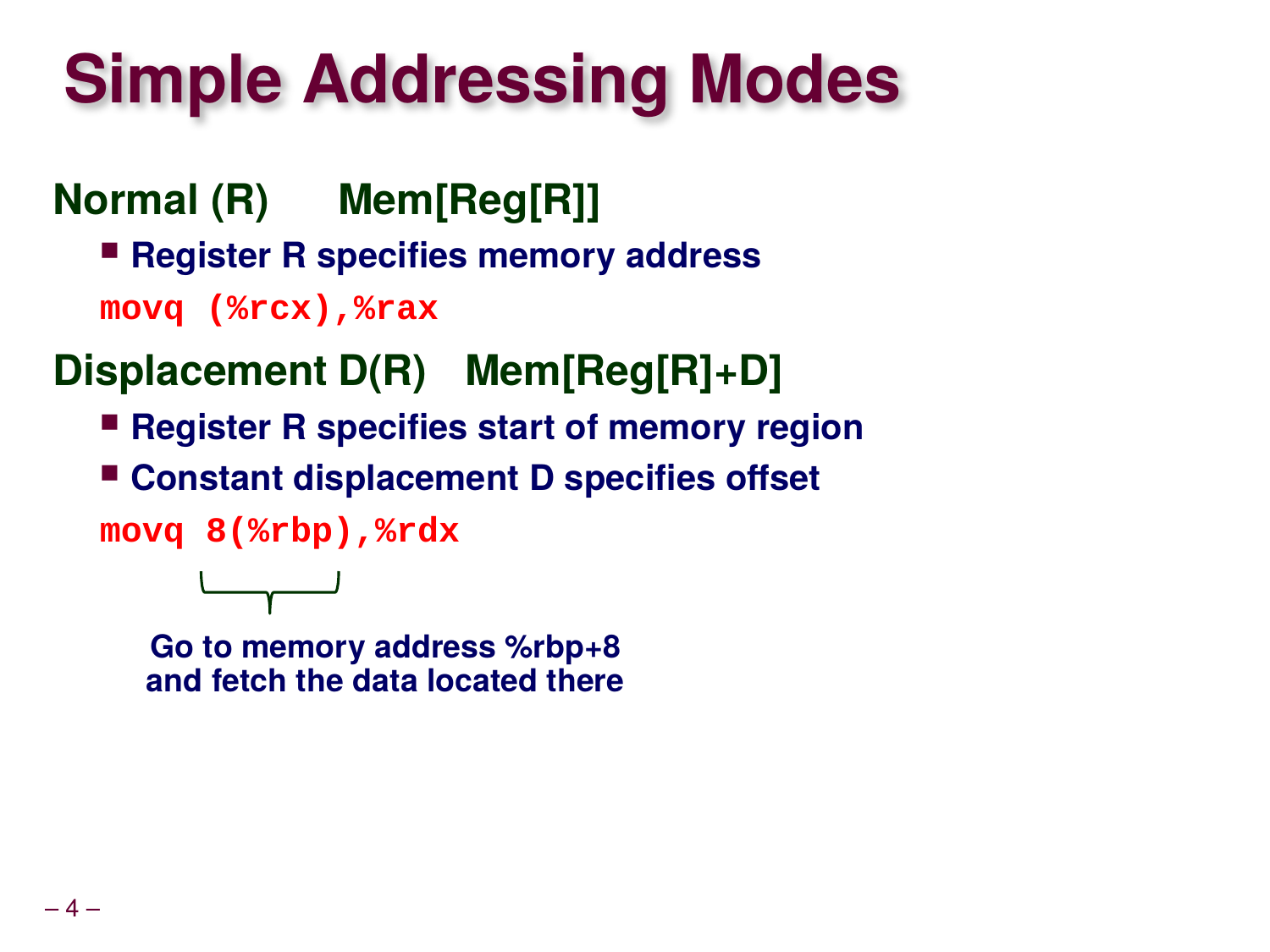

# Simple Addressing Modes
Normal	(R)	Mem[Reg[R]]
Register R specifies memory address
movq (%rcx),%rax
Displacement	D(R)	Mem[Reg[R]+D]
Register R specifies start of memory region
Constant displacement D specifies offset
movq 8(%rbp),%rdx

Go to memory address %rbp+8
and fetch the data located there